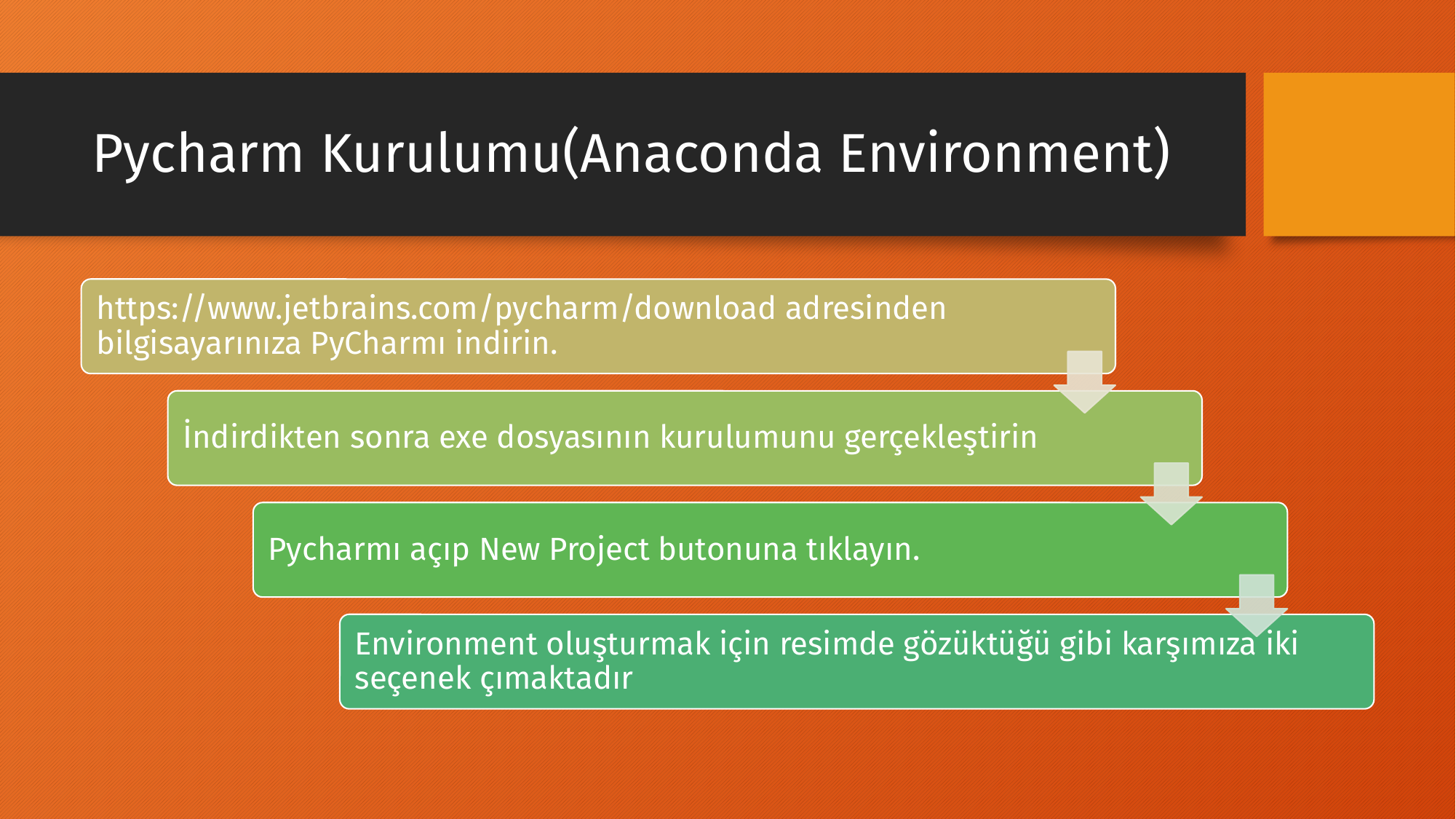

# Pycharm Kurulumu(Anaconda Environment)
https://www.jetbrains.com/pycharm/download adresinden bilgisayarınıza PyCharmı indirin.
İndirdikten sonra exe dosyasının kurulumunu gerçekleştirin
Pycharmı açıp New Project butonuna tıklayın.
Environment oluşturmak için resimde gözüktüğü gibi karşımıza iki   seçenek çımaktadır